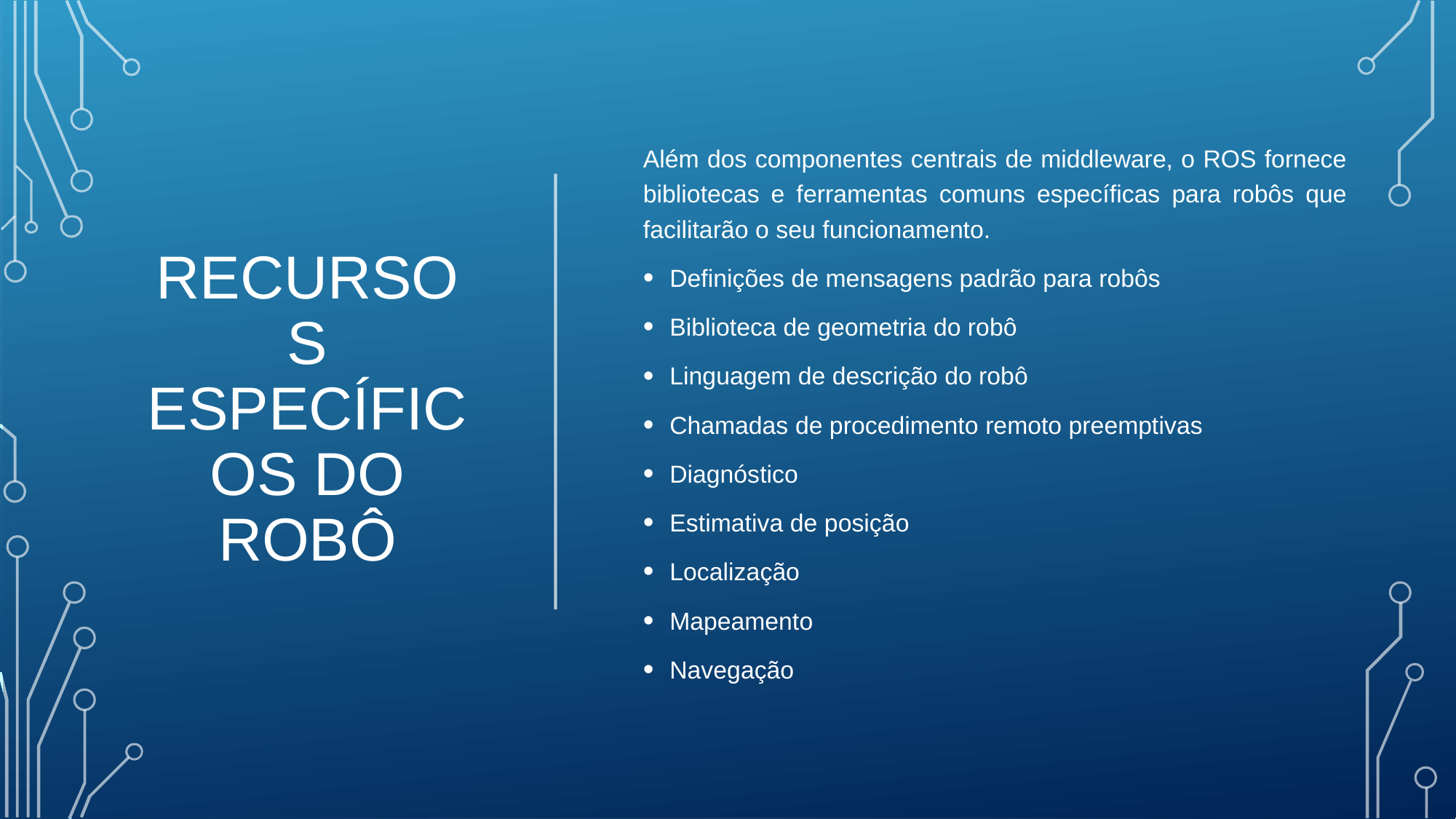

# Recursos específicos do robô
Além dos componentes centrais de middleware, o ROS fornece bibliotecas e ferramentas comuns específicas para robôs que facilitarão o seu funcionamento.
Definições de mensagens padrão para robôs
Biblioteca de geometria do robô
Linguagem de descrição do robô
Chamadas de procedimento remoto preemptivas
Diagnóstico
Estimativa de posição
Localização
Mapeamento
Navegação